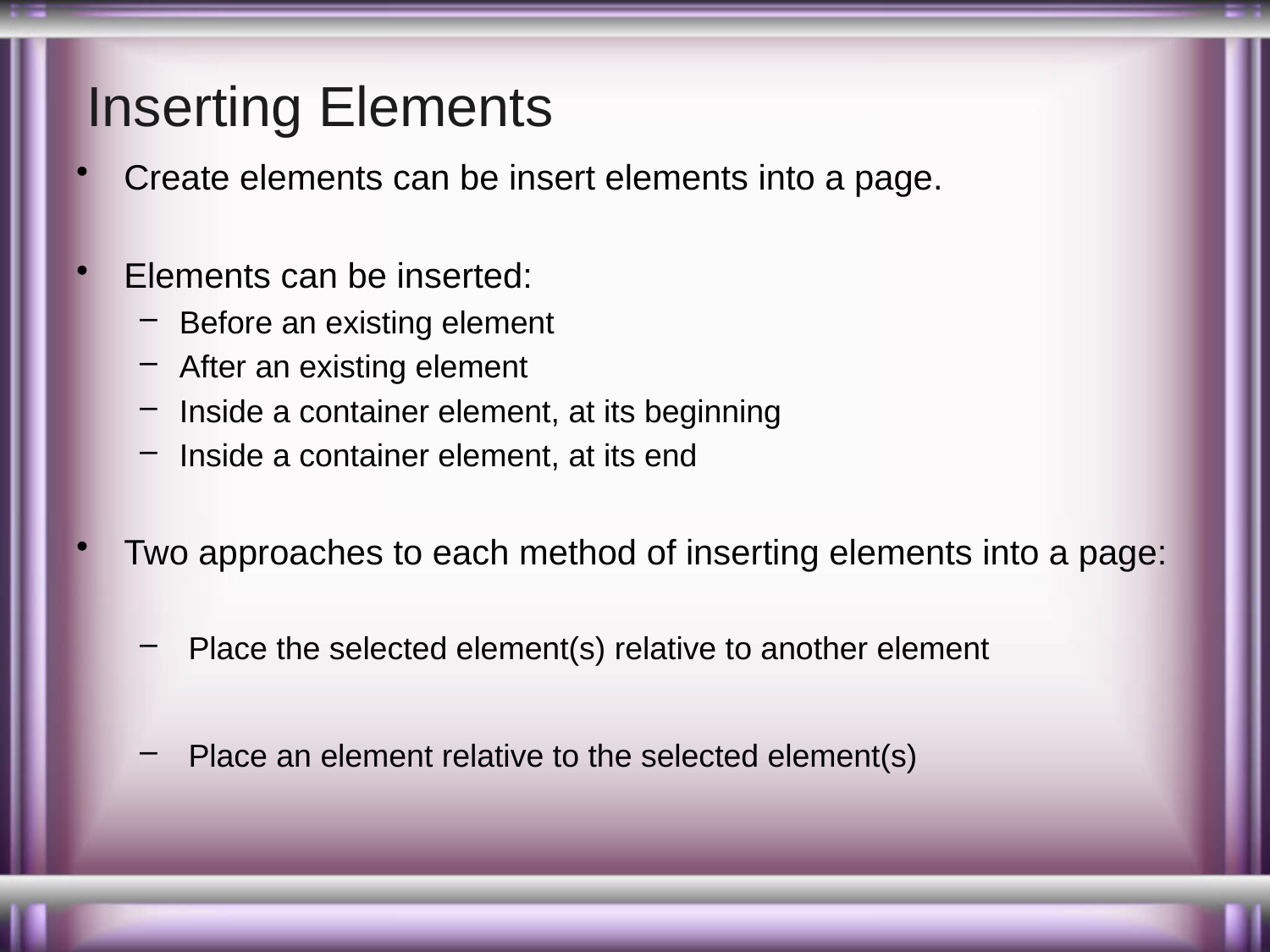

# Inserting Elements
Create elements can be insert elements into a page.

Elements can be inserted:
Before an existing element
After an existing element
Inside a container element, at its beginning
Inside a container element, at its end

Two approaches to each method of inserting elements into a page:

 Place the selected element(s) relative to another element

 Place an element relative to the selected element(s)